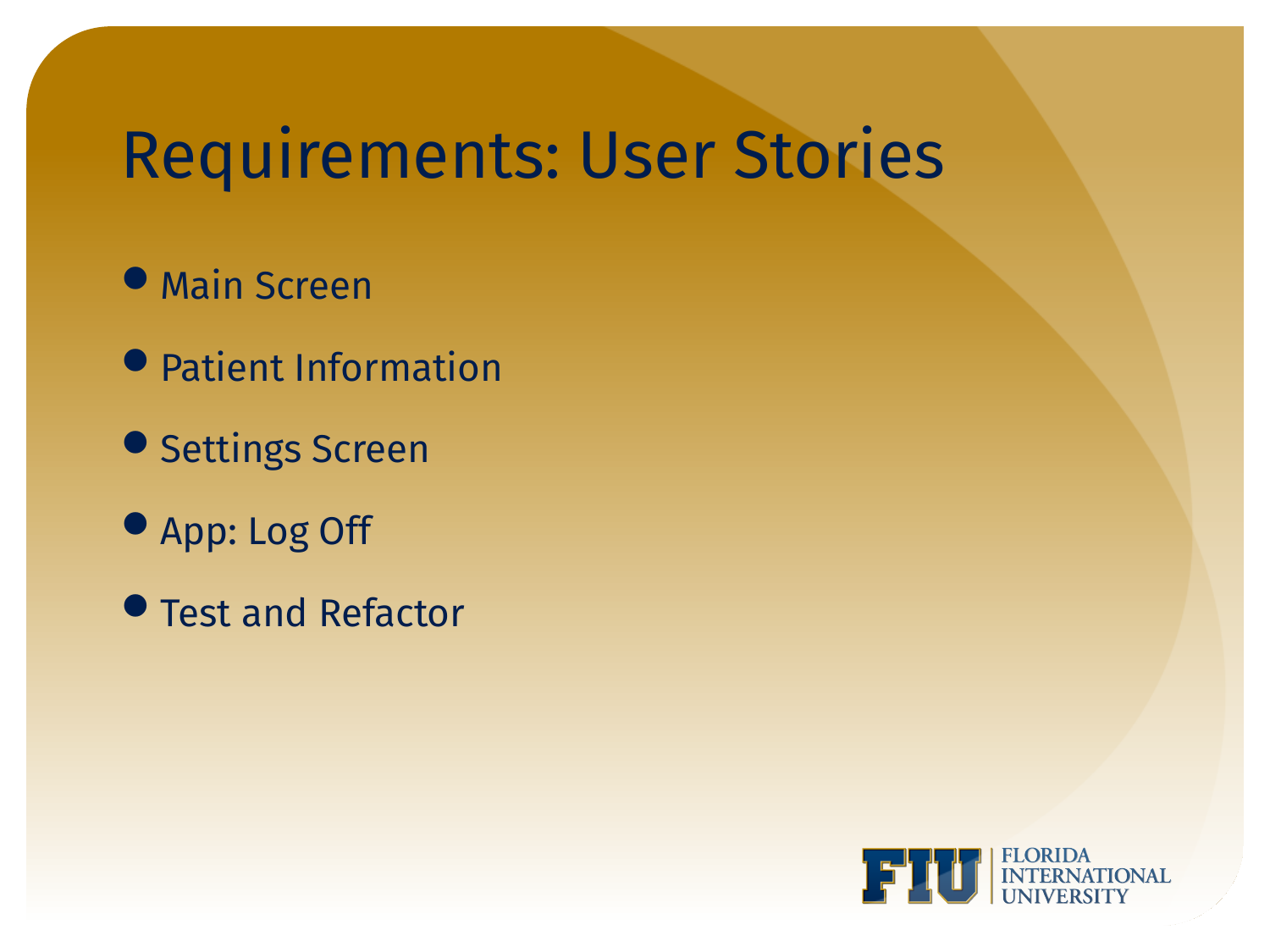

# Requirements: User Stories
Main Screen
Patient Information
Settings Screen
App: Log Off
Test and Refactor